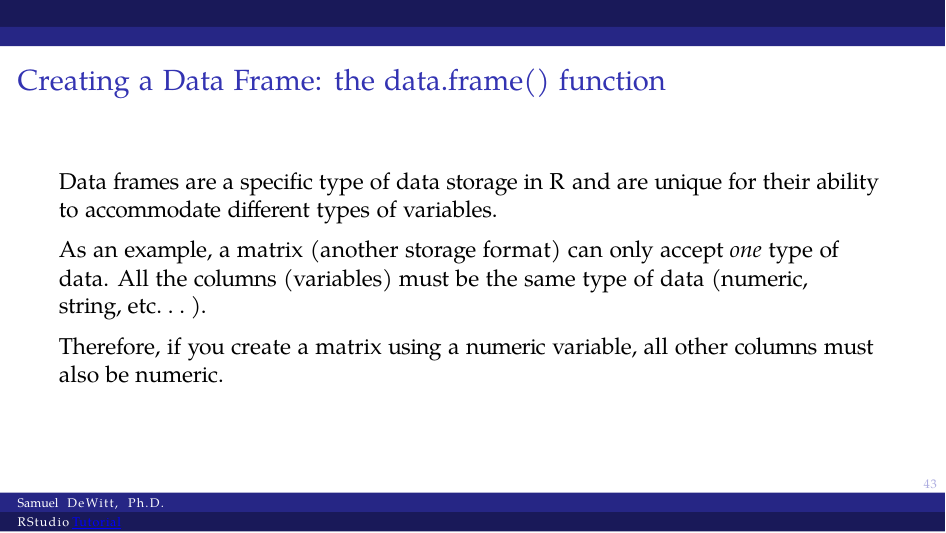

# Creating a Data Frame: the data.frame() function
Data frames are a specific type of data storage in R and are unique for their ability to accommodate different types of variables.
As an example, a matrix (another storage format) can only accept one type of data. All the columns (variables) must be the same type of data (numeric, string, etc. . . ).
Therefore, if you create a matrix using a numeric variable, all other columns must also be numeric.
43
Samuel DeWitt, Ph.D. RStudio Tutorial